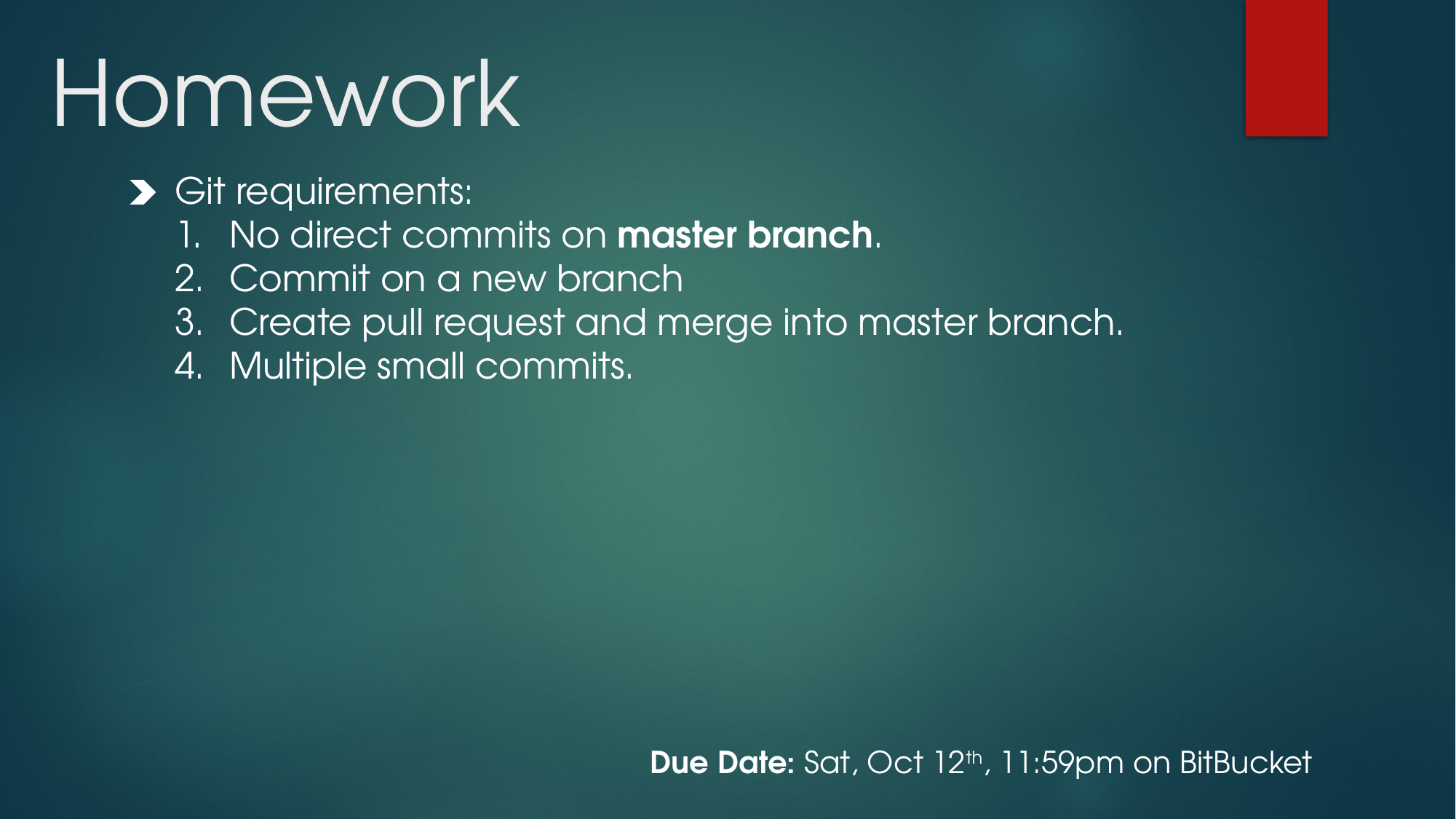

# Homework
Git requirements:
No direct commits on master branch.
Commit on a new branch
Create pull request and merge into master branch.
Multiple small commits.

Due Date: Sat, Oct 12th, 11:59pm on BitBucket